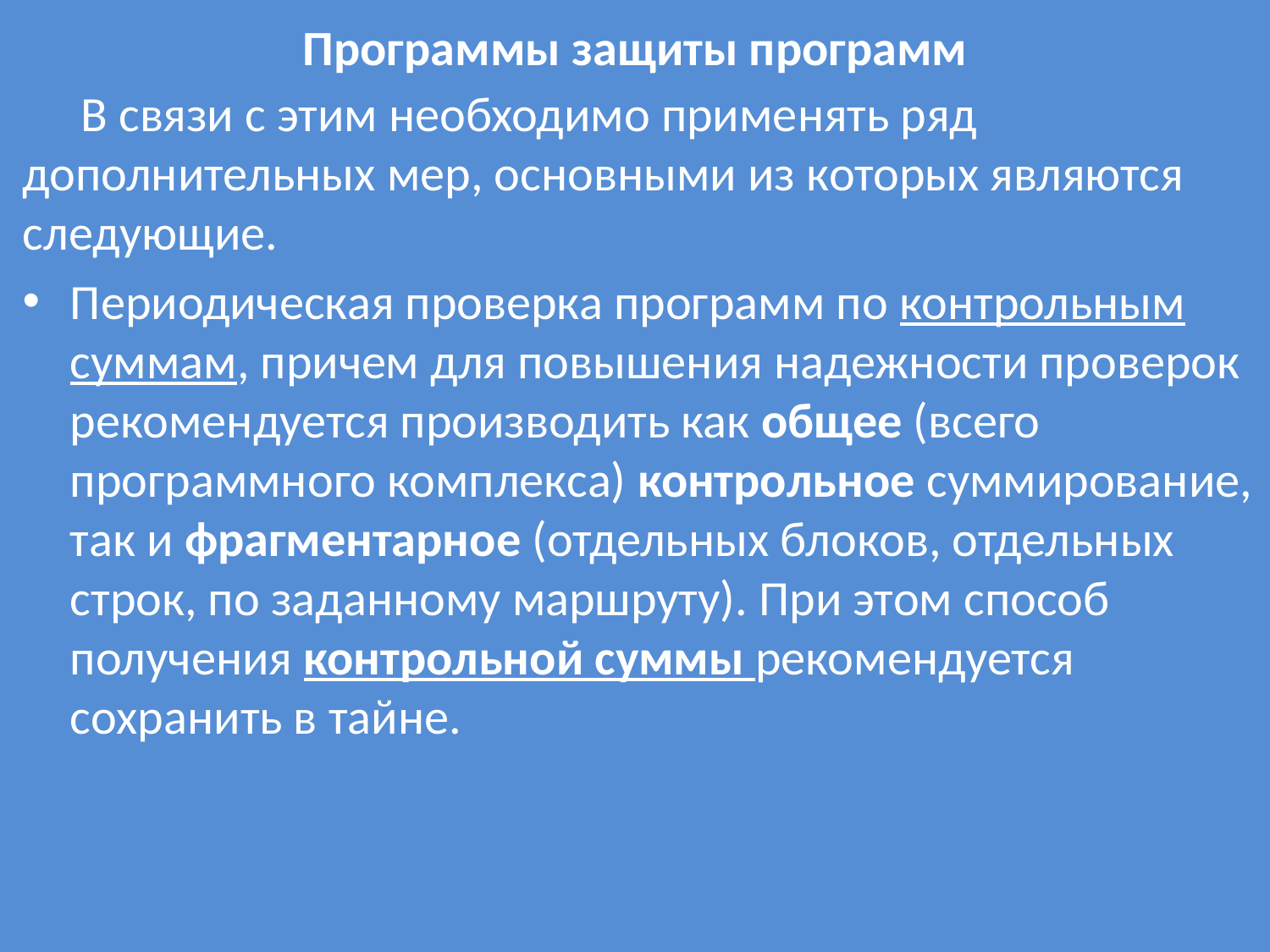

# Программы защиты программ
      В связи с этим необходимо применять ряд дополнительных мер, основными из которых являются следующие.
Периодическая проверка программ по контрольным суммам, причем для повышения надежности проверок рекомендуется производить как общее (всего программного комплекса) контрольное суммирование, так и фрагментарное (отдельных блоков, отдельных строк, по заданному маршруту). При этом способ получения контрольной суммы рекомендуется сохранить в тайне.